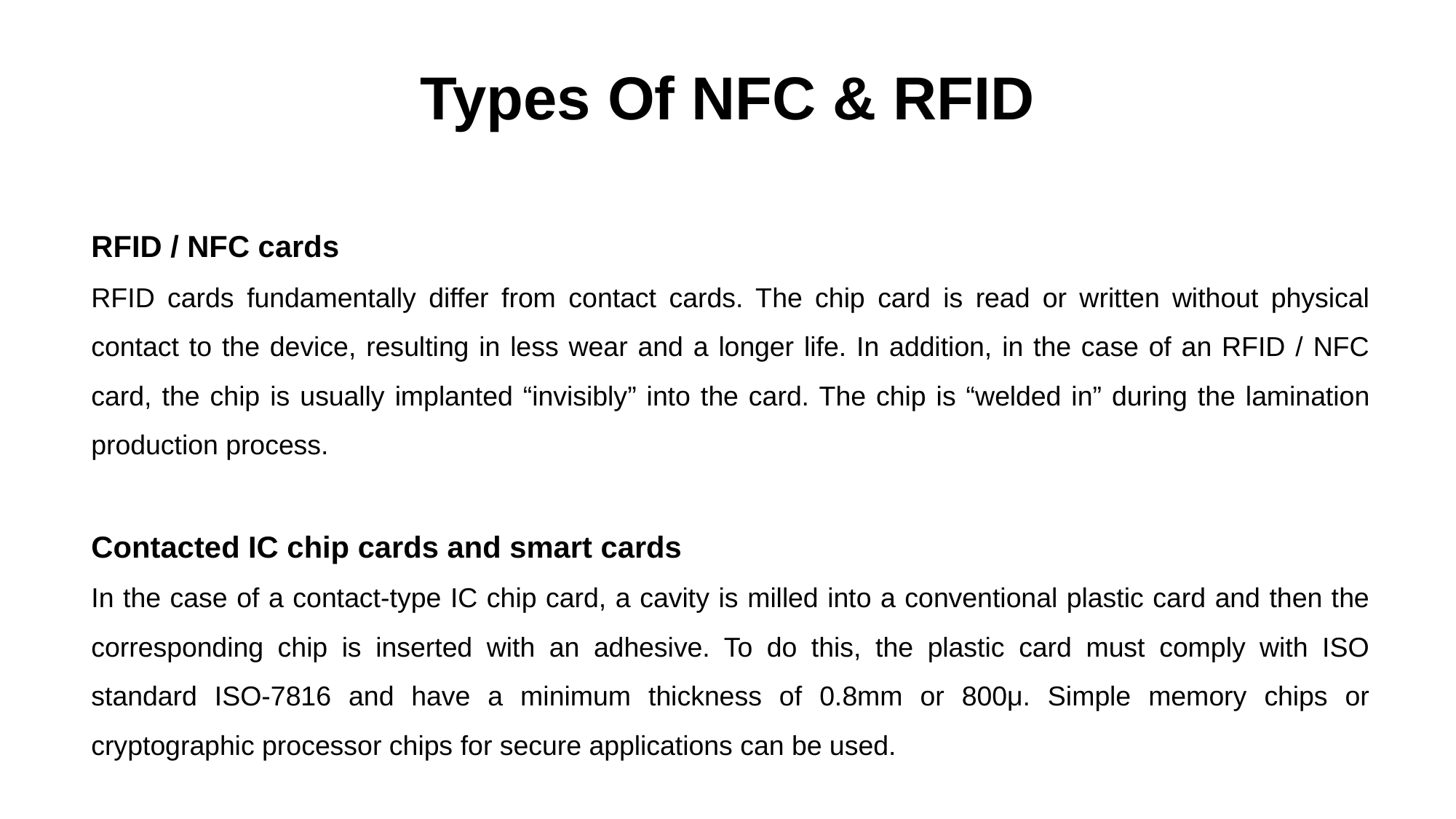

Types Of NFC & RFID
RFID / NFC cards
RFID cards fundamentally differ from contact cards. The chip card is read or written without physical contact to the device, resulting in less wear and a longer life. In addition, in the case of an RFID / NFC card, the chip is usually implanted “invisibly” into the card. The chip is “welded in” during the lamination production process.

Contacted IC chip cards and smart cards
In the case of a contact-type IC chip card, a cavity is milled into a conventional plastic card and then the corresponding chip is inserted with an adhesive. To do this, the plastic card must comply with ISO standard ISO-7816 and have a minimum thickness of 0.8mm or 800μ. Simple memory chips or cryptographic processor chips for secure applications can be used.